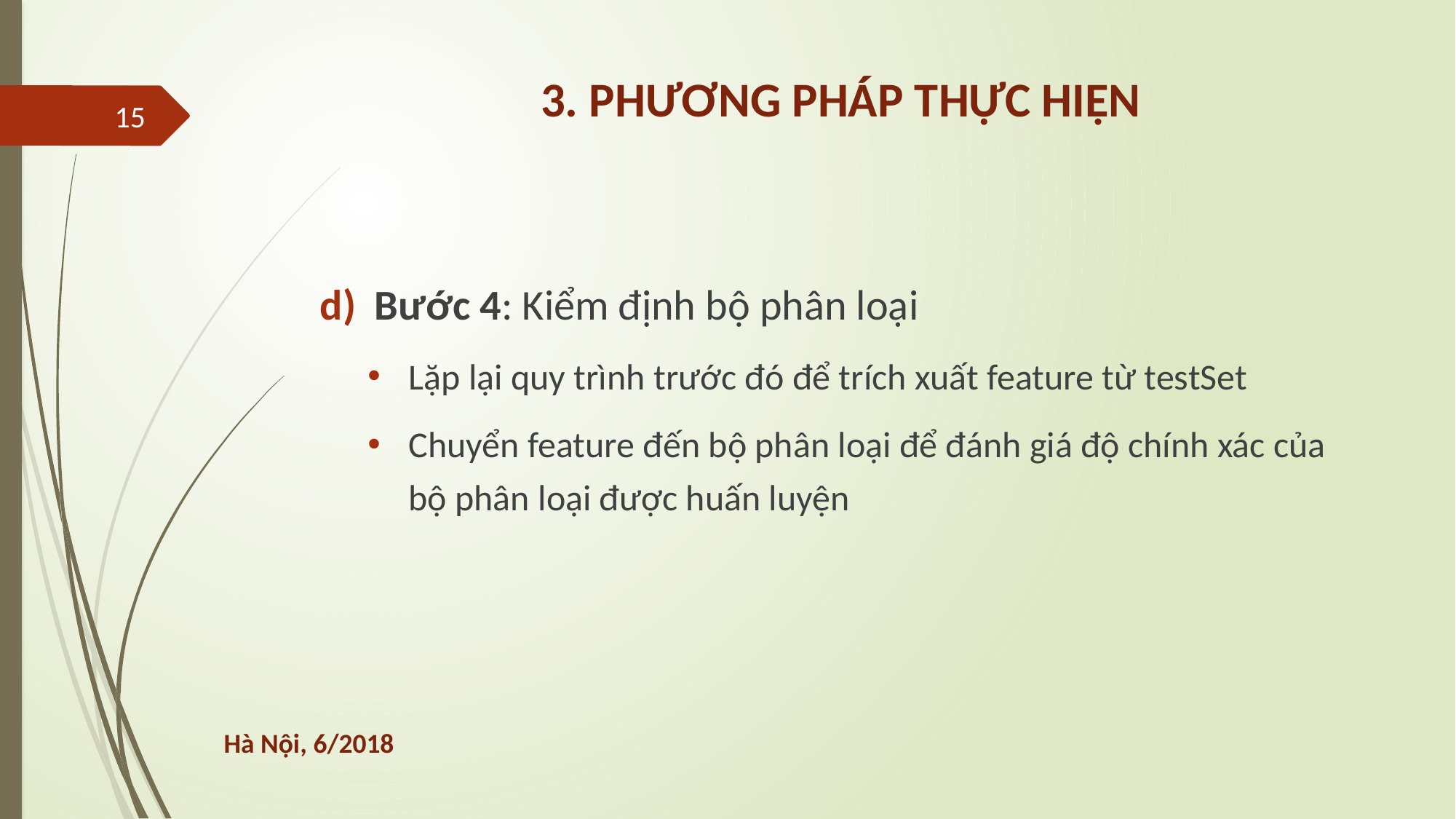

# 3. PHƯƠNG PHÁP THỰC HIỆN
15

Bước 4: Kiểm định bộ phân loại
Lặp lại quy trình trước đó để trích xuất feature từ testSet
Chuyển feature đến bộ phân loại để đánh giá độ chính xác của bộ phân loại được huấn luyện
Hà Nội, 6/2018